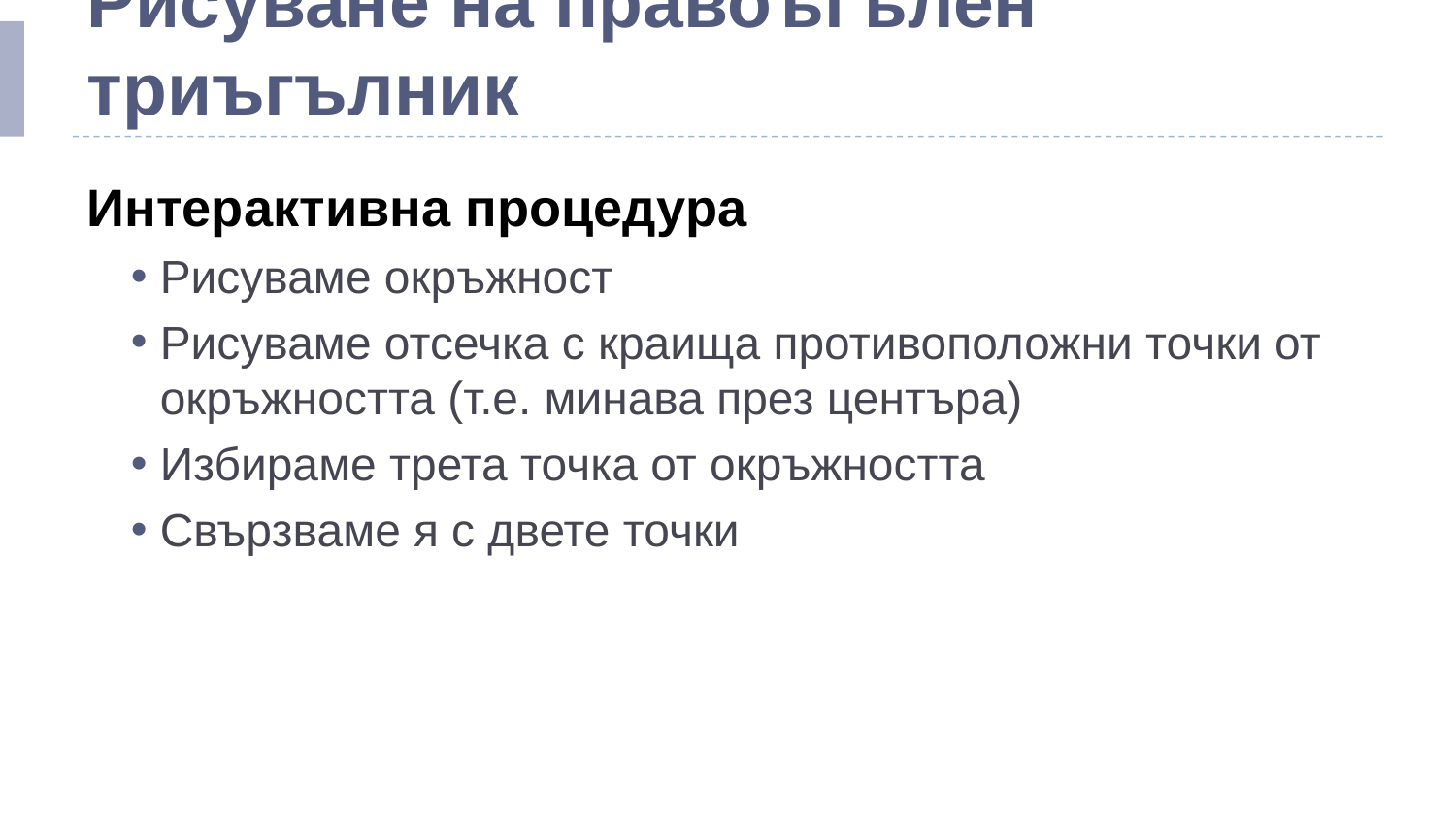

# Рисуване на правоъгълен триъгълник
Интерактивна процедура
Рисуваме окръжност
Рисуваме отсечка с краища противоположни точки от окръжността (т.е. минава през центъра)
Избираме трета точка от окръжността
Свързваме я с двете точки